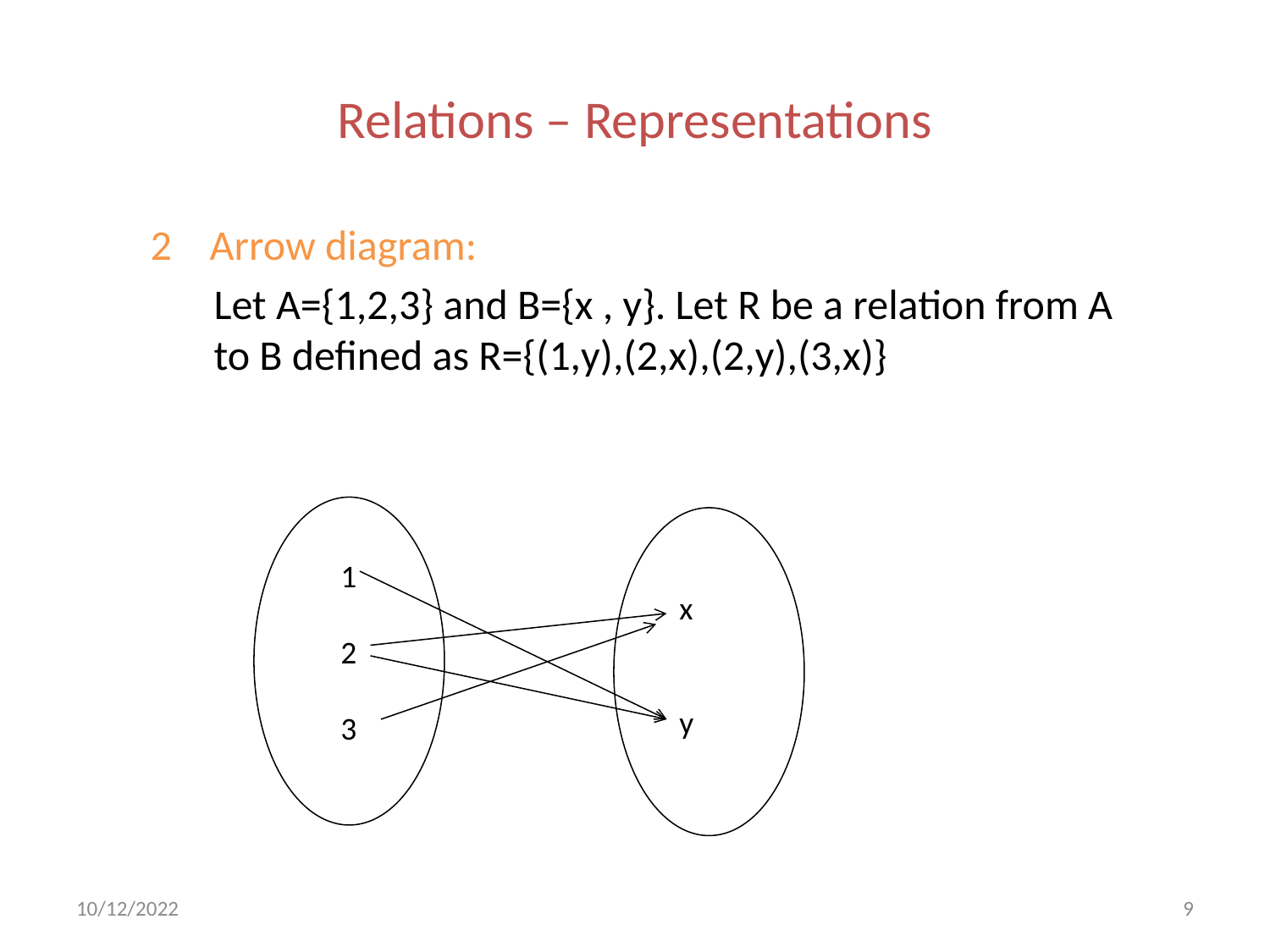

# Relations – Representations
2    Arrow diagram:
	Let A={1,2,3} and B={x , y}. Let R be a relation from A to B defined as R={(1,y),(2,x),(2,y),(3,x)}

1

2

3
x

y

10/12/2022
9